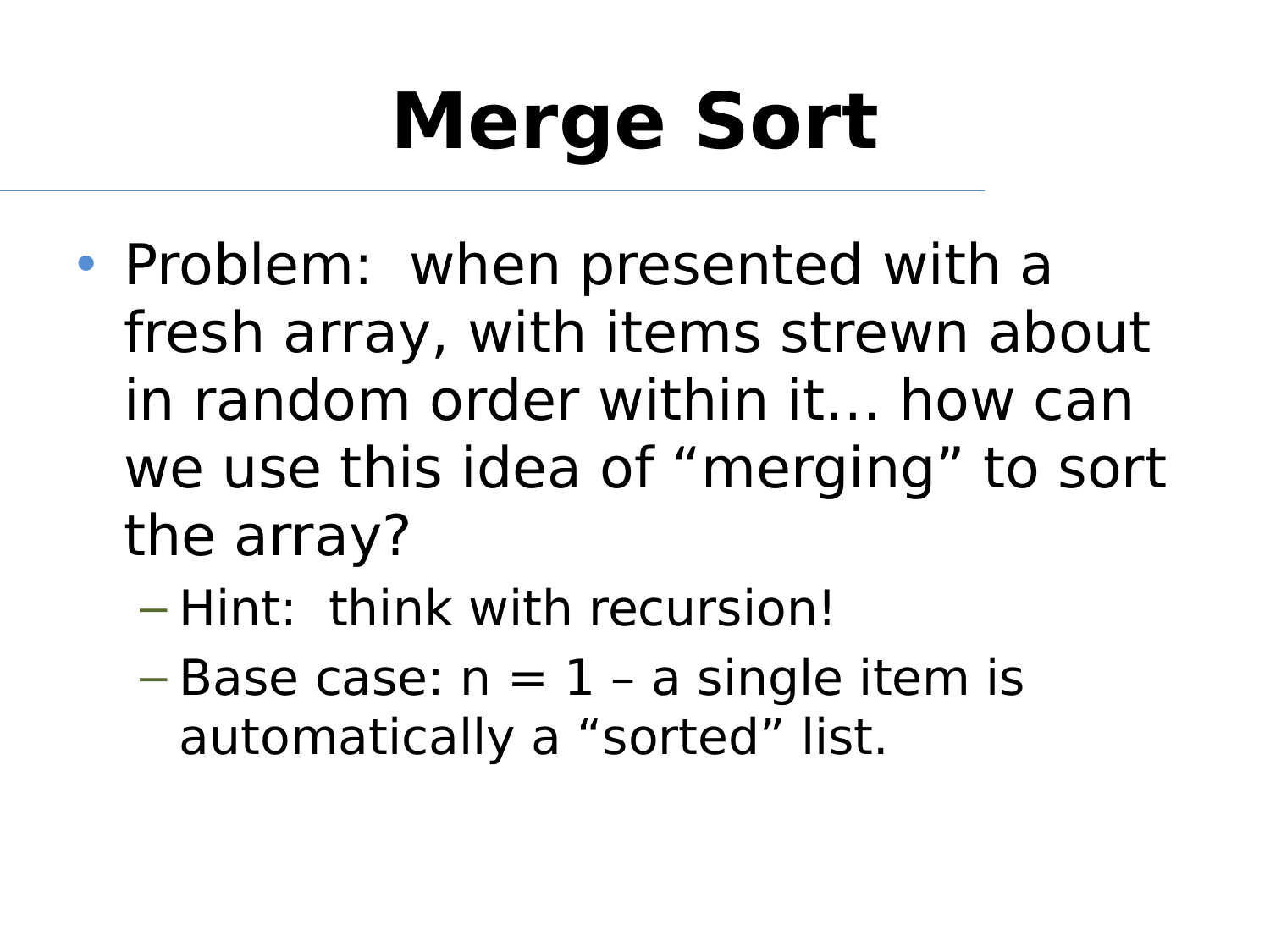

# Merge Sort
Problem:  when presented with a fresh array, with items strewn about in random order within it… how can we use this idea of “merging” to sort the array?
Hint:  think with recursion!
Base case: n = 1 – a single item is automatically a “sorted” list.